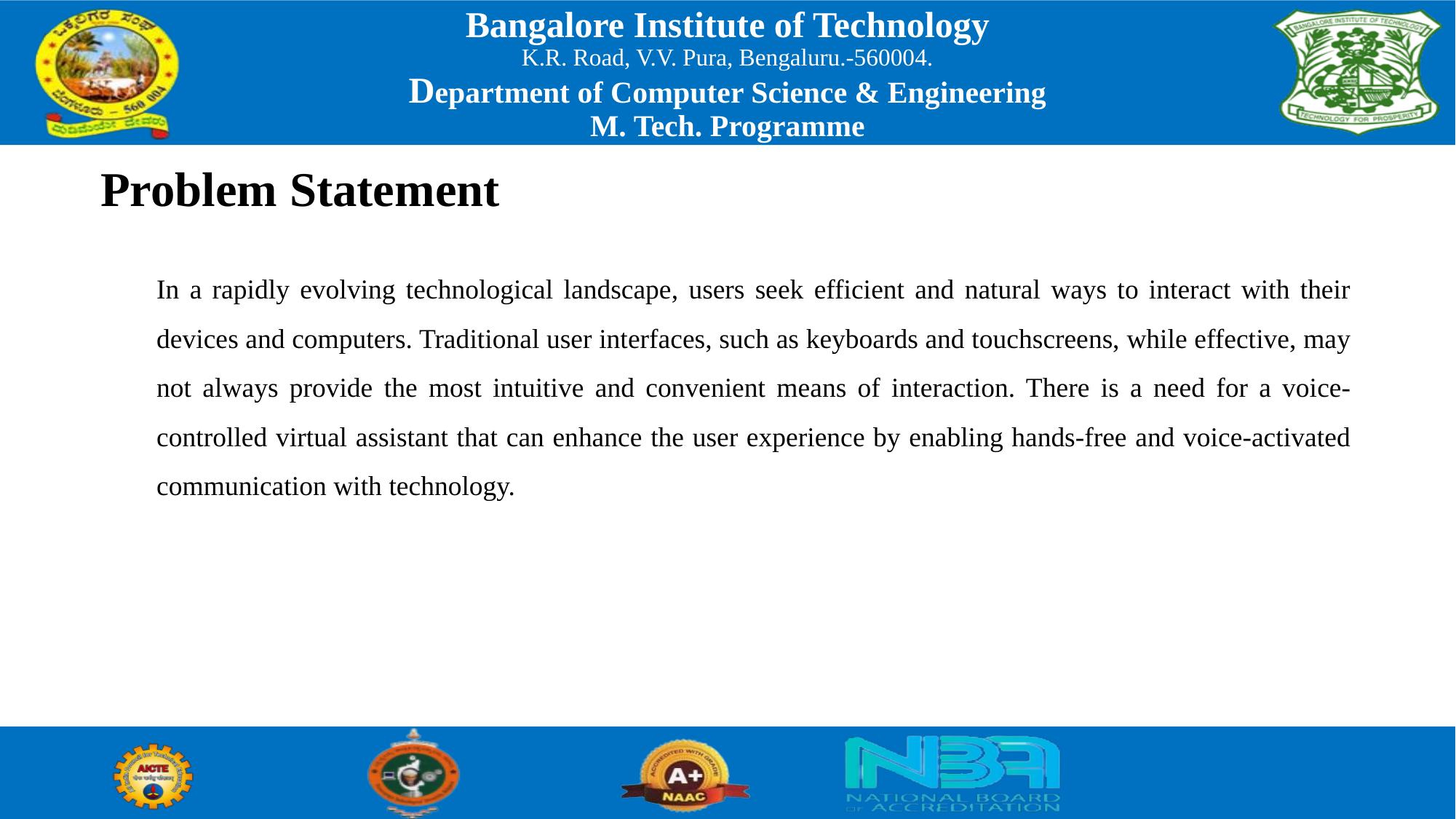

Problem Statement
In a rapidly evolving technological landscape, users seek efficient and natural ways to interact with their devices and computers. Traditional user interfaces, such as keyboards and touchscreens, while effective, may not always provide the most intuitive and convenient means of interaction. There is a need for a voice-controlled virtual assistant that can enhance the user experience by enabling hands-free and voice-activated communication with technology.